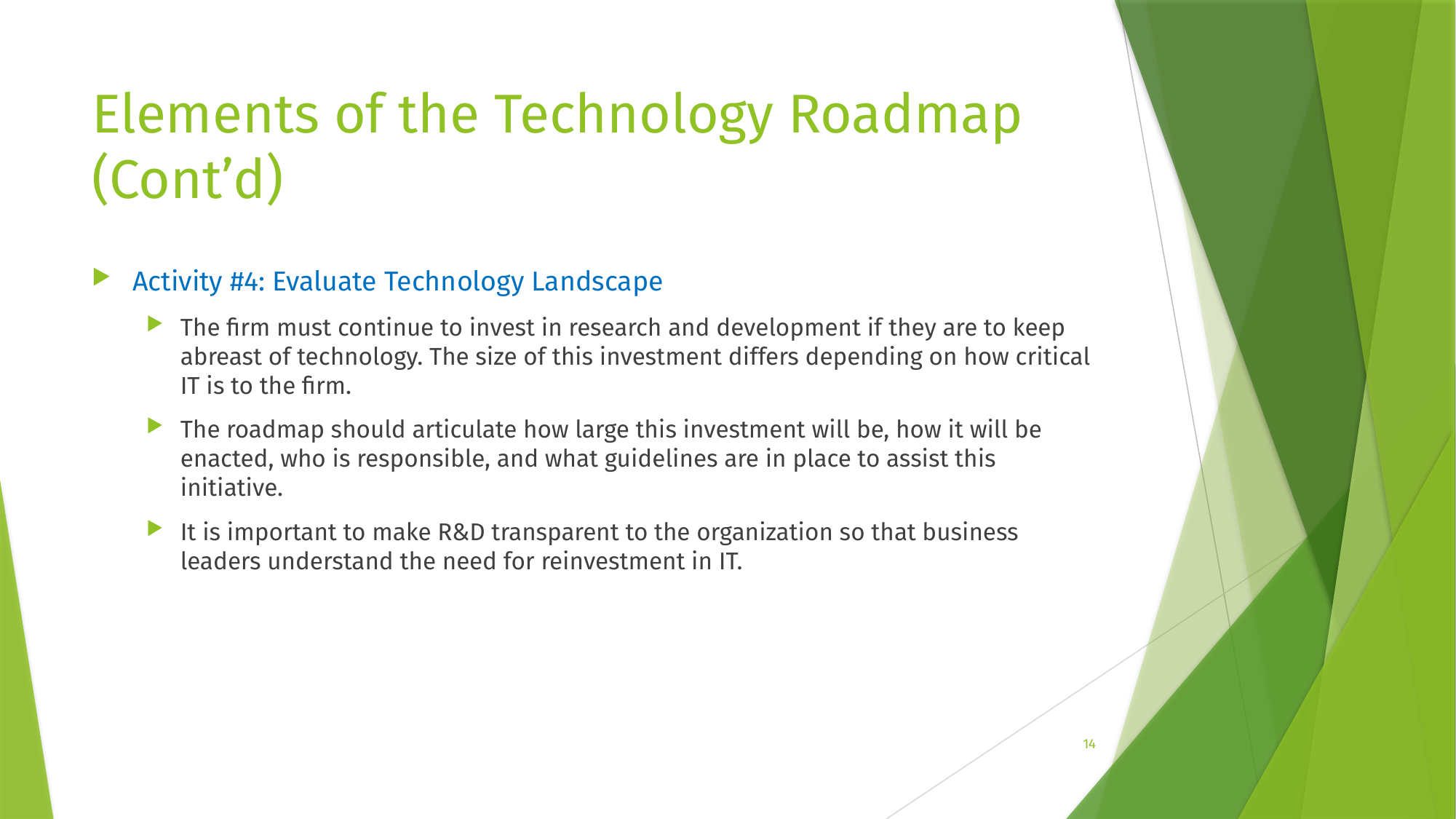

# Elements of the Technology Roadmap (Cont’d)
Activity #4: Evaluate Technology Landscape
The firm must continue to invest in research and development if they are to keep abreast of technology. The size of this investment differs depending on how critical IT is to the firm.
The roadmap should articulate how large this investment will be, how it will be enacted, who is responsible, and what guidelines are in place to assist this initiative.
It is important to make R&D transparent to the organization so that business leaders understand the need for reinvestment in IT.

14